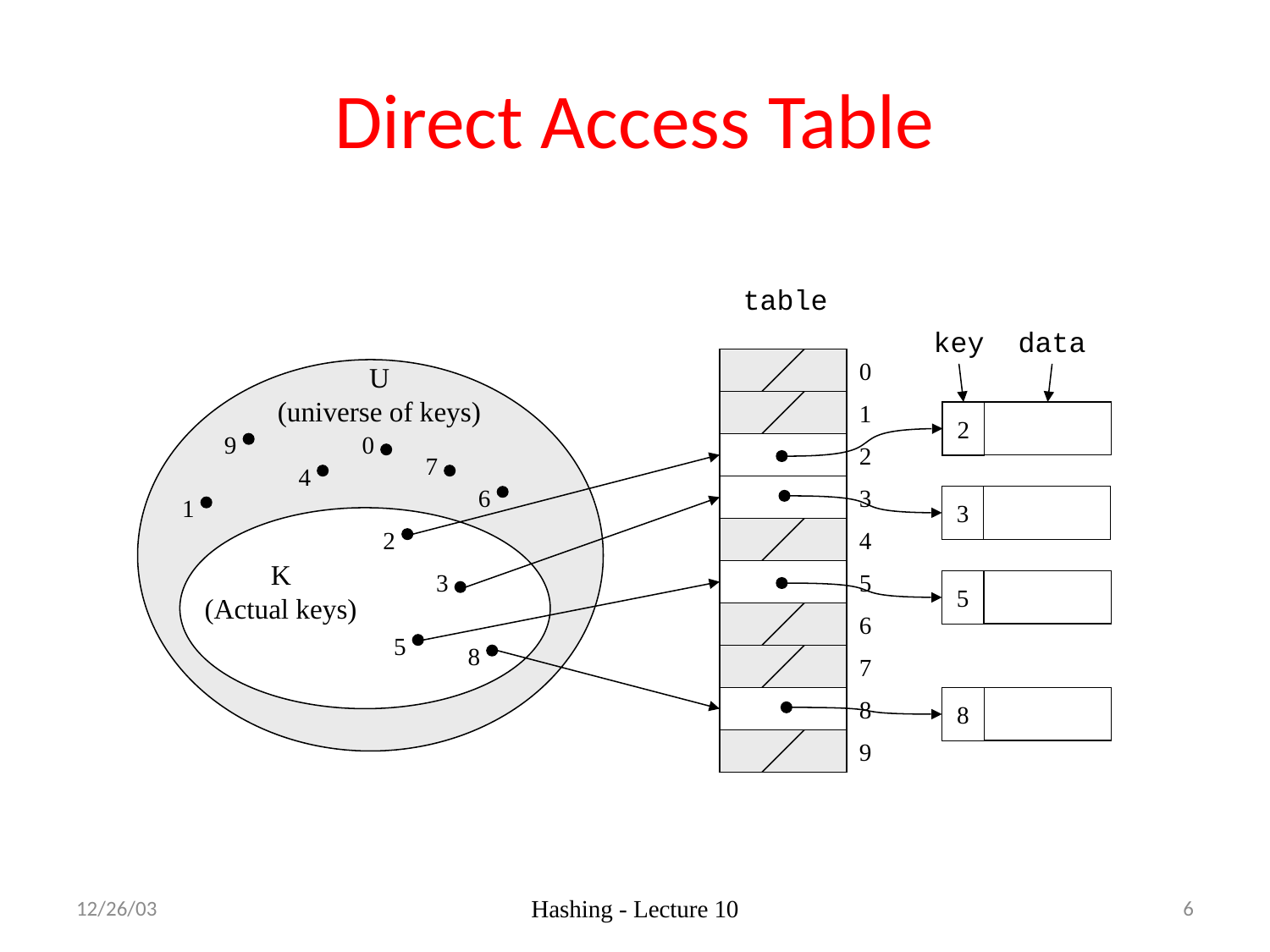

# Direct Access Table
table
key
data

0
U
(universe of keys)

1
2

9
0

2

7

4

6

3
3

1

2

4

K
(Actual keys)
3

5
5

6
5

8

7

8
8

9
12/26/03
Hashing - Lecture 10
6